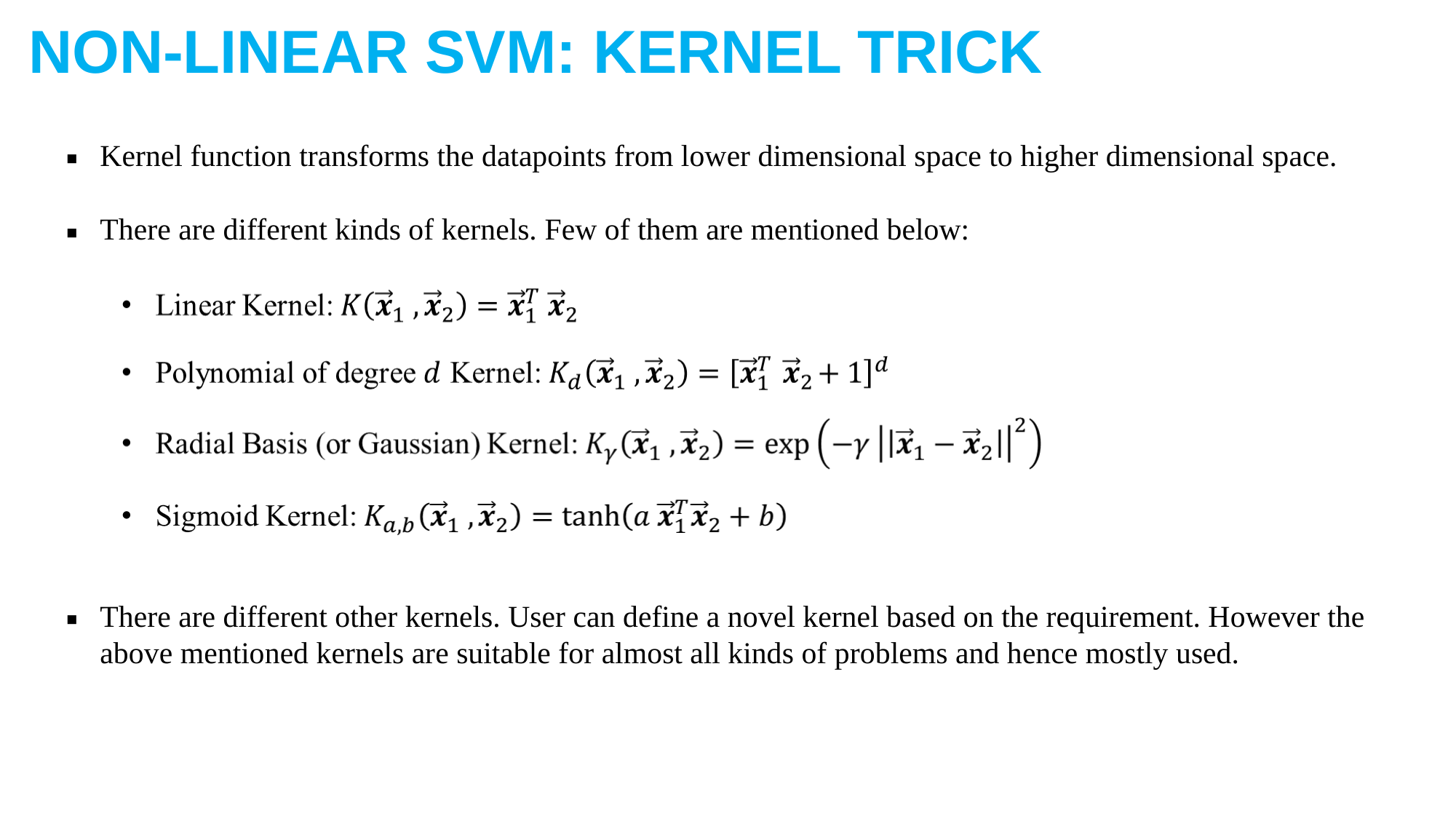

NON-LINEAR SVM: KERNEL TRICK
Kernel function transforms the datapoints from lower dimensional space to higher dimensional space.
There are different kinds of kernels. Few of them are mentioned below:

There are different other kernels. User can define a novel kernel based on the requirement. However the above mentioned kernels are suitable for almost all kinds of problems and hence mostly used.